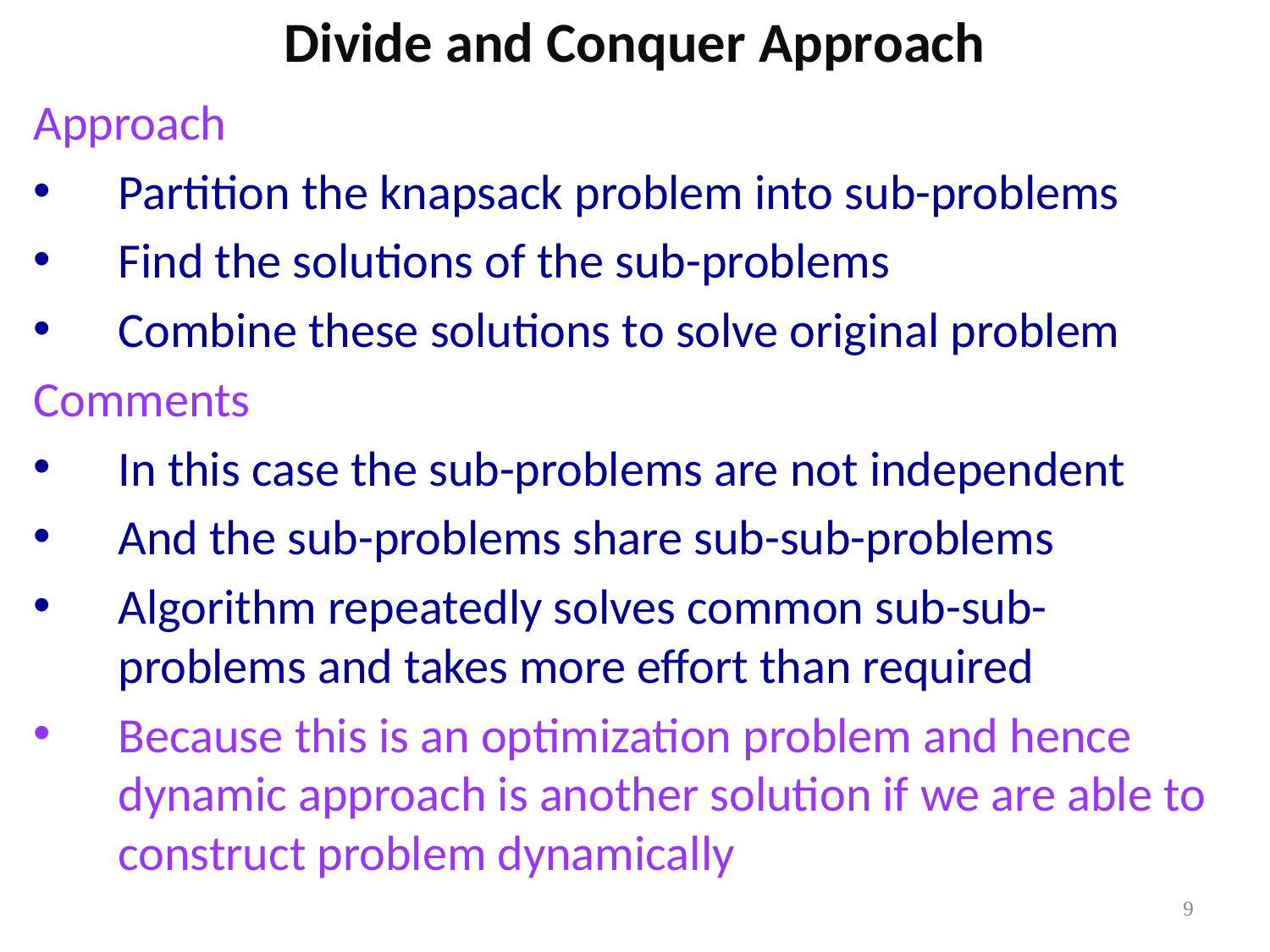

Divide and Conquer Approach
Approach
Partition the knapsack problem into sub-problems
Find the solutions of the sub-problems
Combine these solutions to solve original problem
Comments
In this case the sub-problems are not independent
And the sub-problems share sub-sub-problems
Algorithm repeatedly solves common sub-sub-problems and takes more effort than required
Because this is an optimization problem and hence dynamic approach is another solution if we are able to construct problem dynamically
9